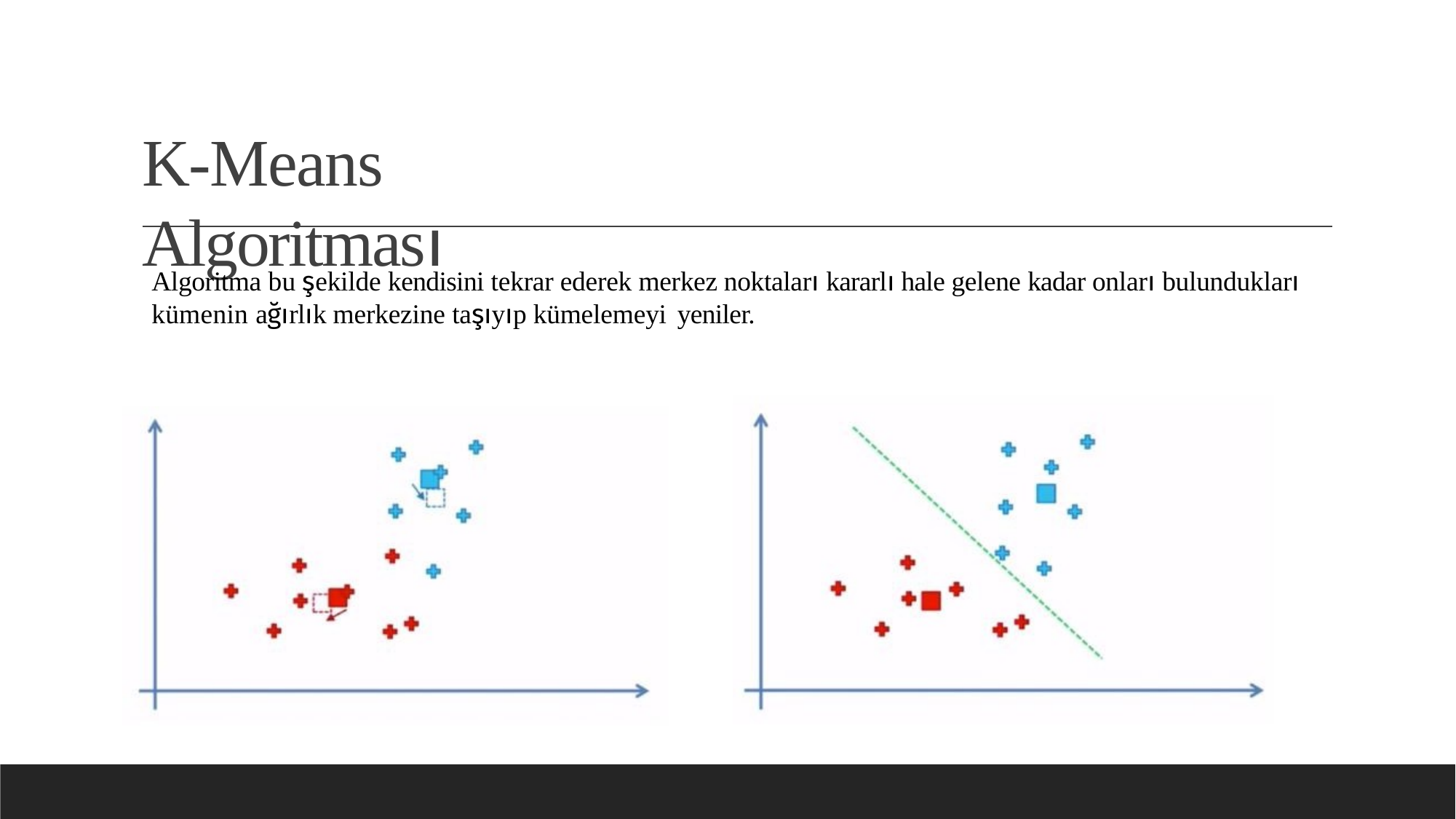

K-Means Algoritması
Algoritma bu şekilde kendisini tekrar ederek merkez noktaları kararlı hale gelene kadar onları bulundukları  kümenin ağırlık merkezine taşıyıp kümelemeyi yeniler.